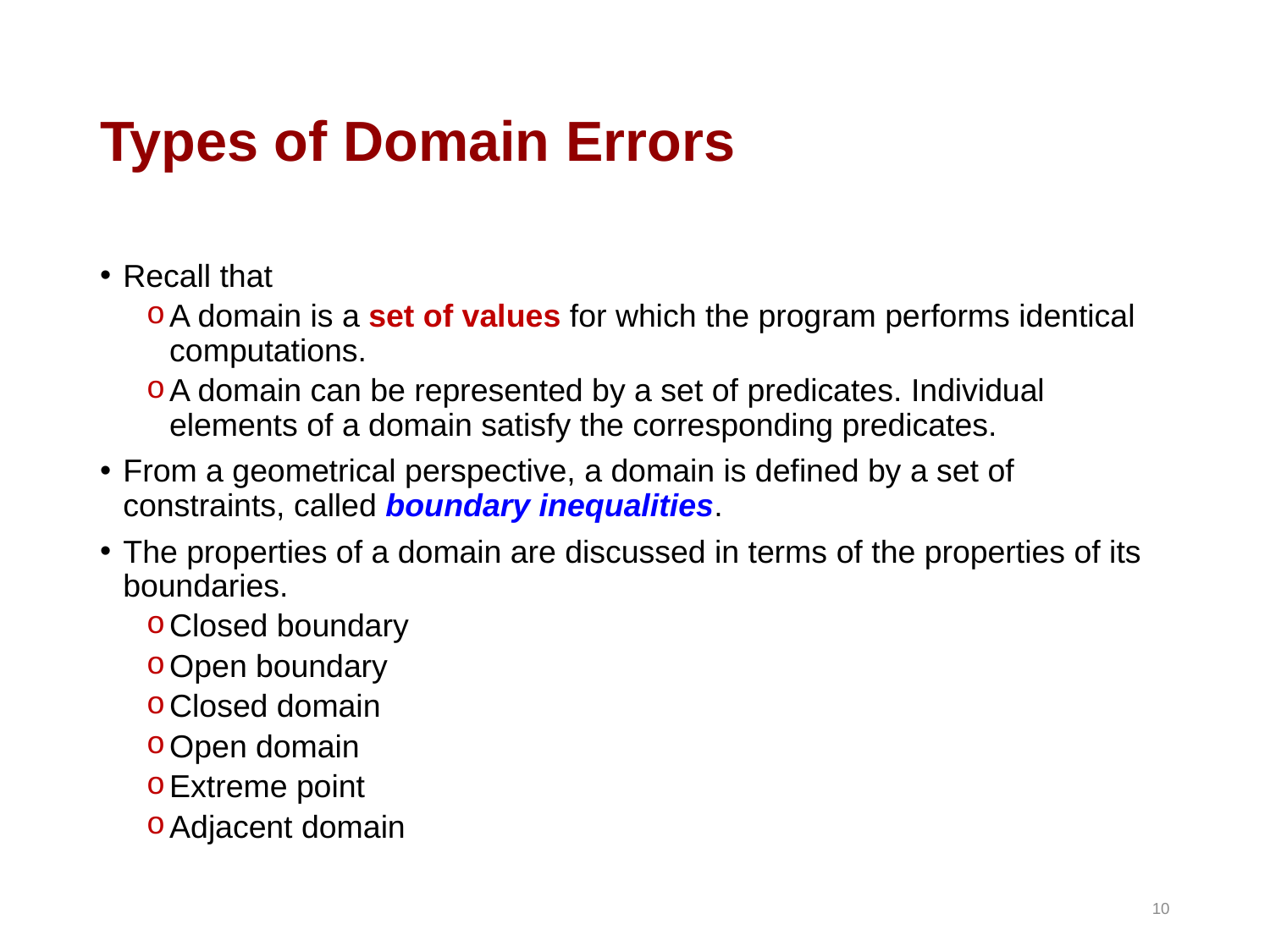

# Types of Domain Errors
Recall that
A domain is a set of values for which the program performs identical computations.
A domain can be represented by a set of predicates. Individual elements of a domain satisfy the corresponding predicates.
From a geometrical perspective, a domain is defined by a set of constraints, called boundary inequalities.
The properties of a domain are discussed in terms of the properties of its boundaries.
Closed boundary
Open boundary
Closed domain
Open domain
Extreme point
Adjacent domain
10